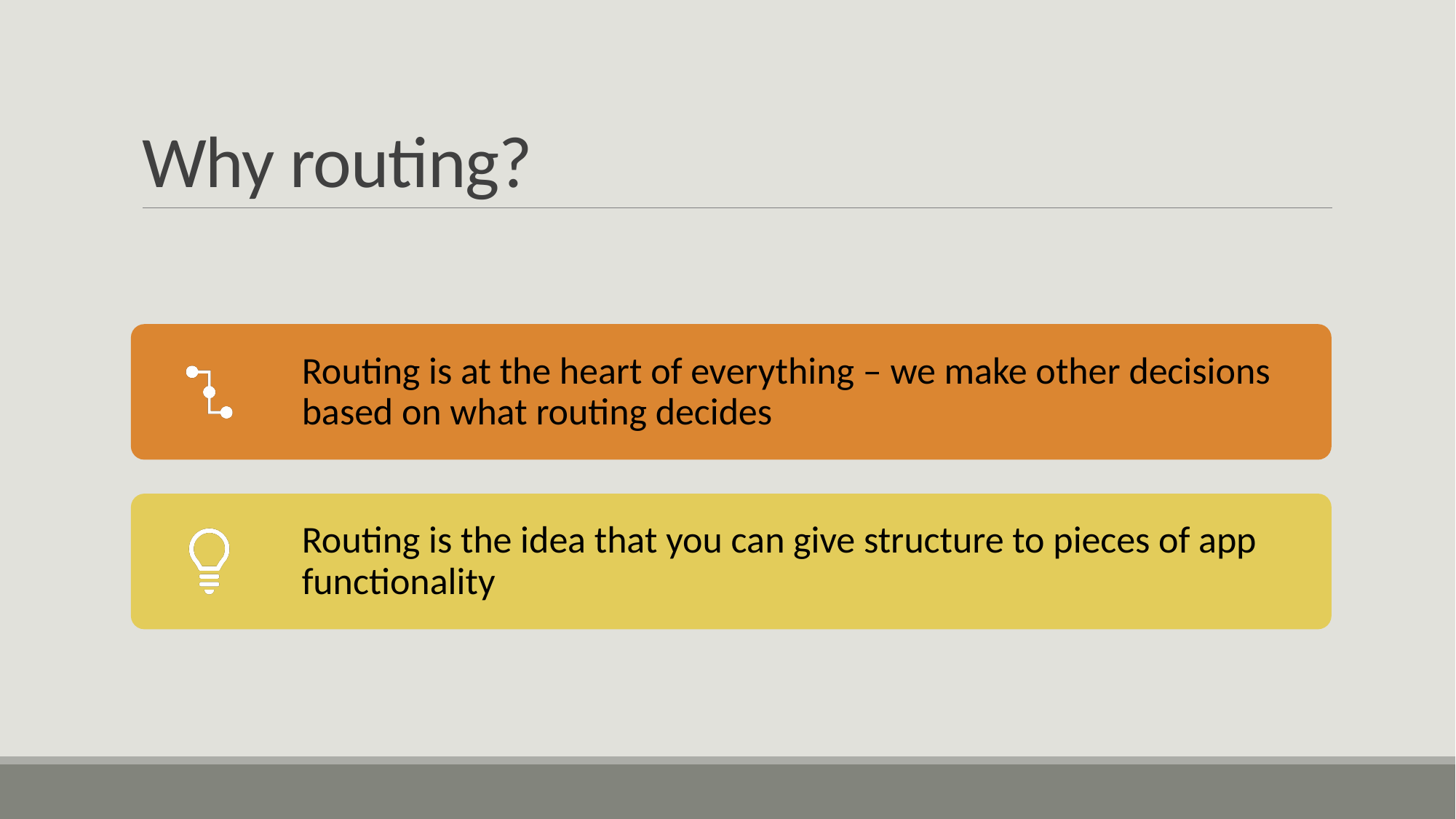

# Why routing?
Routing is at the heart of everything – we make other decisions based on what routing decides
Routing is the idea that you can give structure to pieces of app functionality